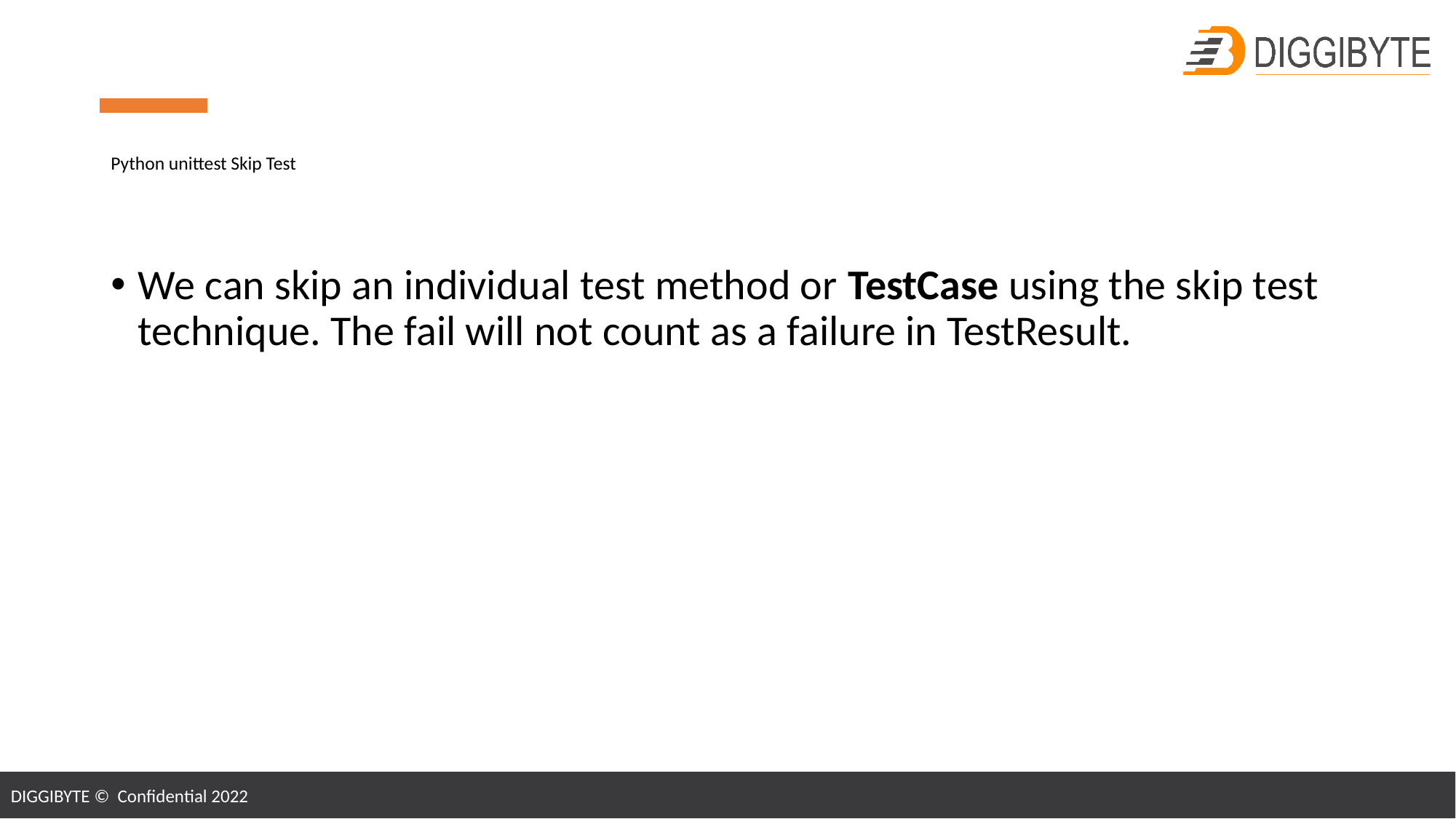

# Python unittest Skip Test
We can skip an individual test method or TestCase using the skip test technique. The fail will not count as a failure in TestResult.